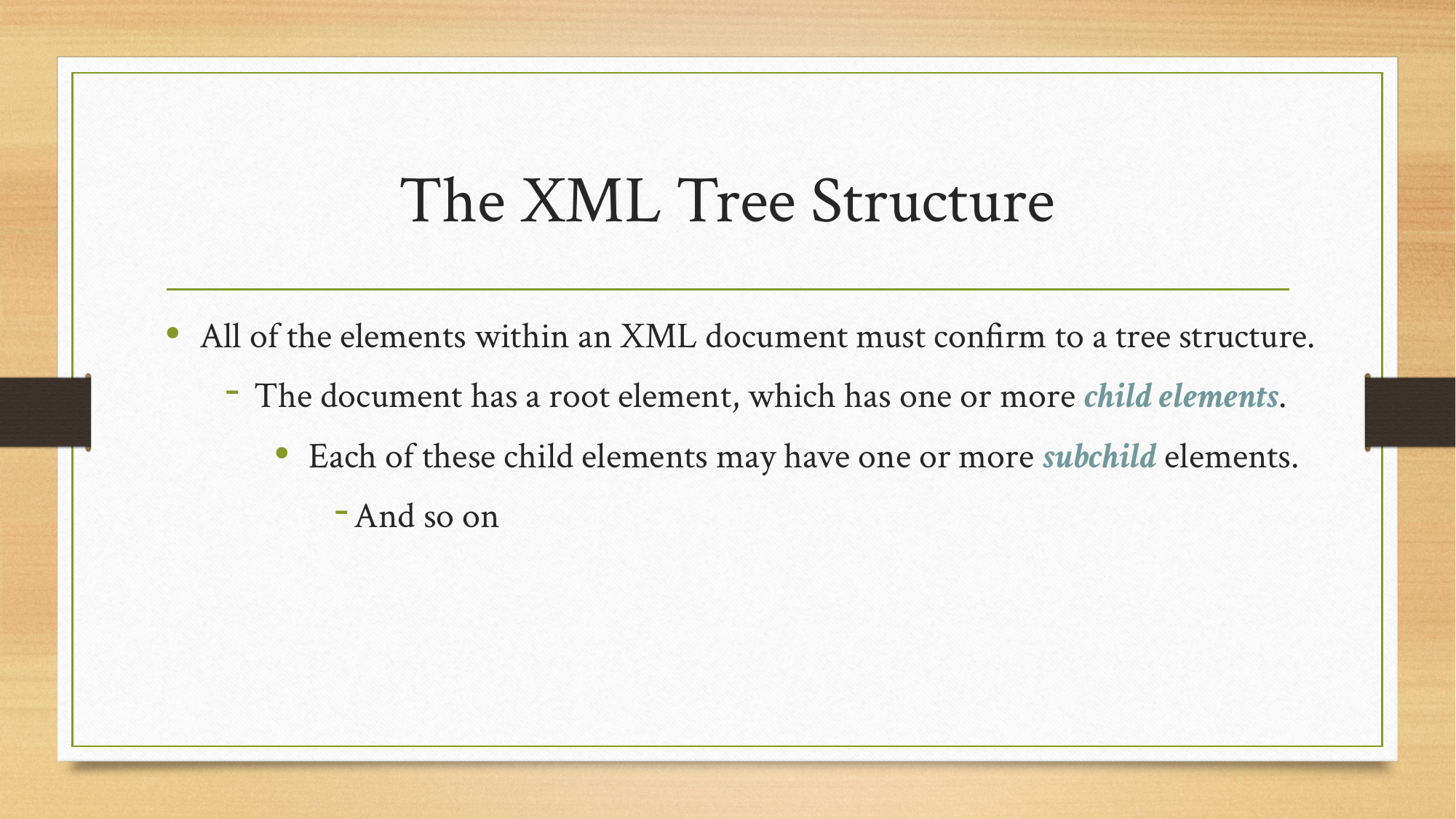

# The XML Tree Structure
All of the elements within an XML document must confirm to a tree structure.
The document has a root element, which has one or more child elements.
Each of these child elements may have one or more subchild elements.
And so on